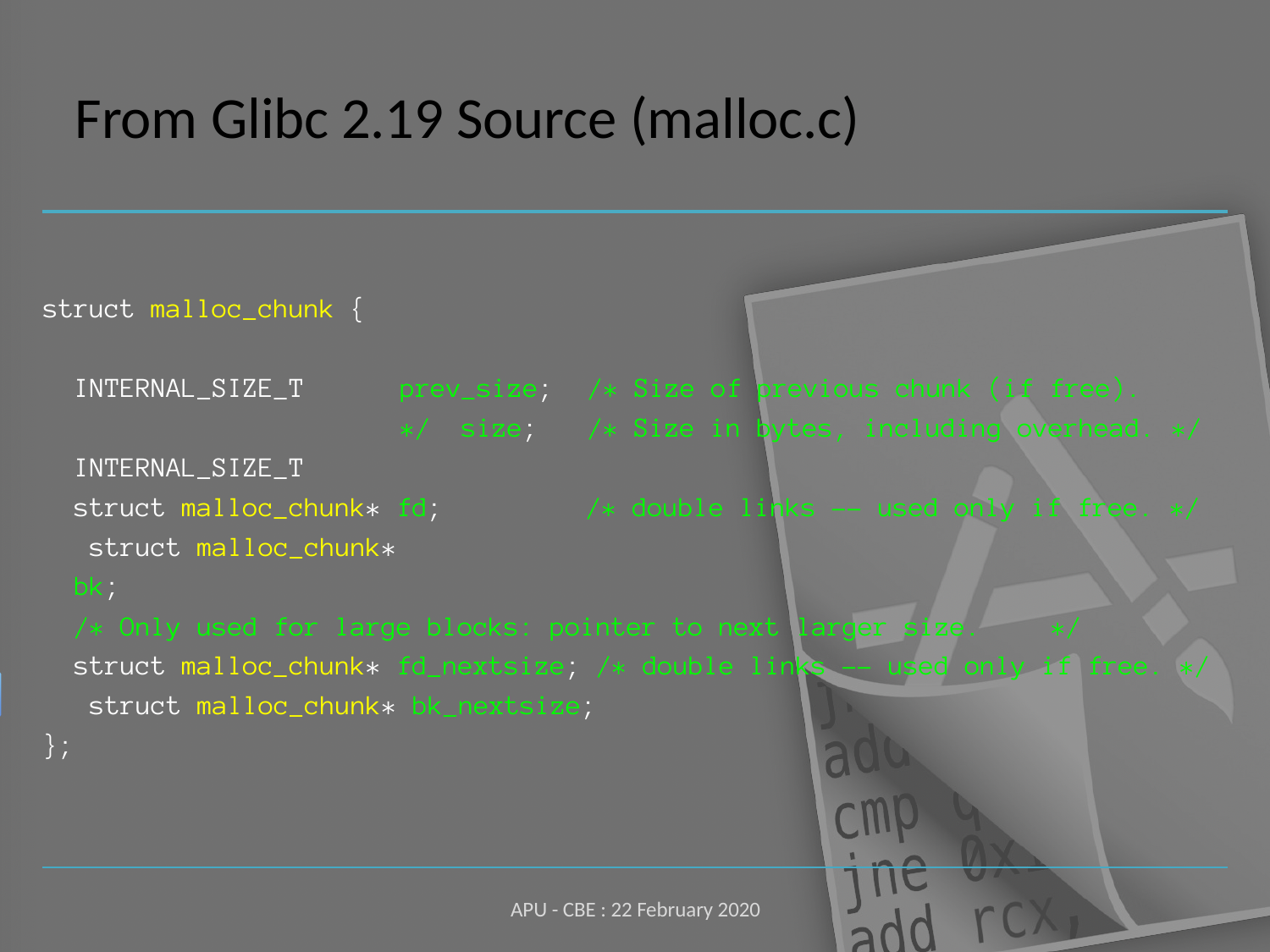

# From Glibc 2.19 Source (malloc.c)

struct malloc_chunk {
INTERNAL_SIZE_T  INTERNAL_SIZE_T
prev_size;	/* Size of previous chunk (if free).	*/  size;	/* Size in bytes, including overhead. */
struct malloc_chunk* fd;  struct malloc_chunk* bk;
/* double links -- used only if free. */
/* Only used for large blocks: pointer to next larger size.	*/
struct malloc_chunk* fd_nextsize; /* double links -- used only if free. */  struct malloc_chunk* bk_nextsize;
};

APU - CBE : 22 February 2020